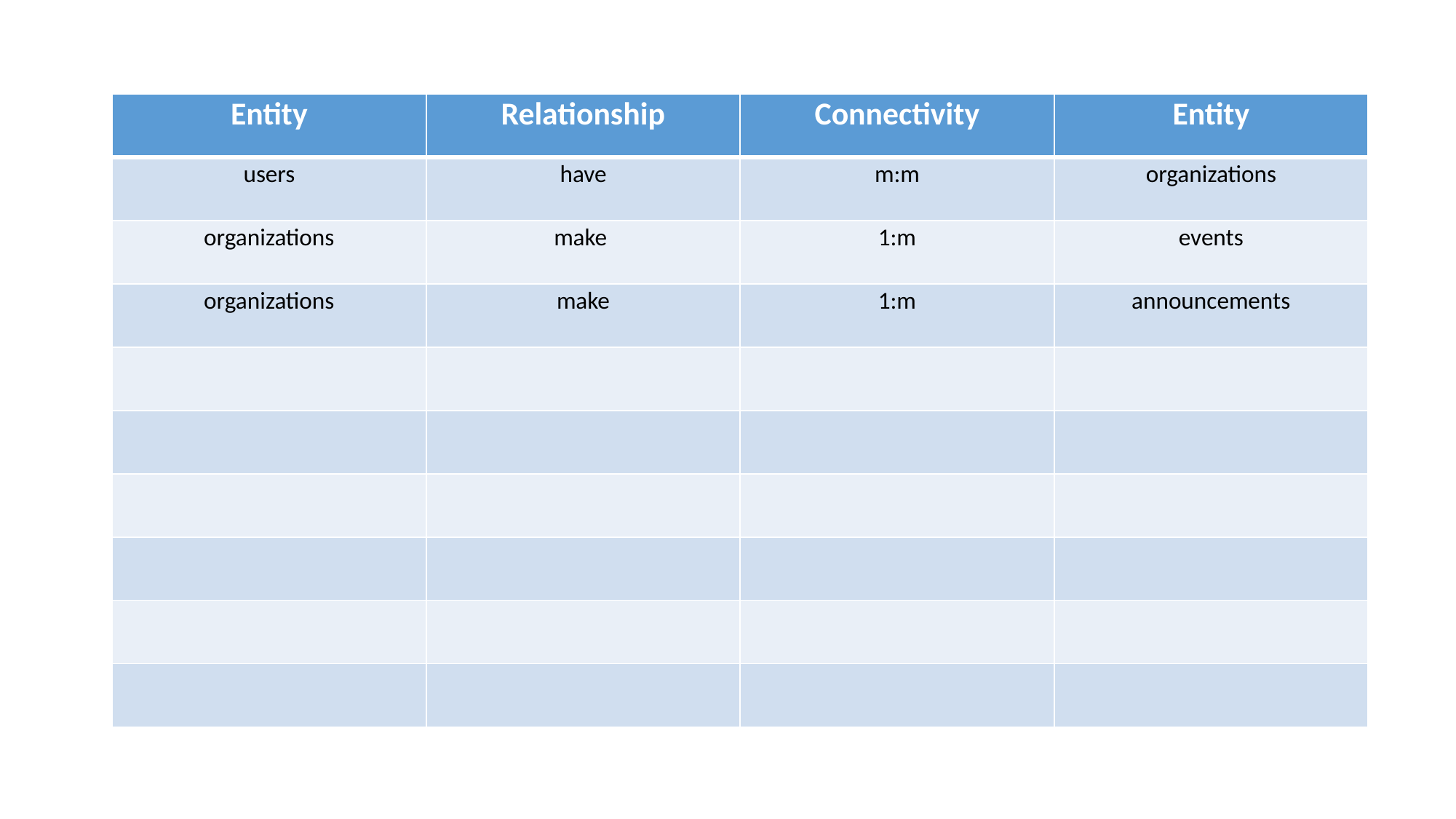

| Entity | Relationship | Connectivity | Entity |
| --- | --- | --- | --- |
| users | have | m:m | organizations |
| organizations | make | 1:m | events |
| organizations | make | 1:m | announcements |
|  |  |  |  |
|  |  |  |  |
|  |  |  |  |
|  |  |  |  |
|  |  |  |  |
|  |  |  |  |